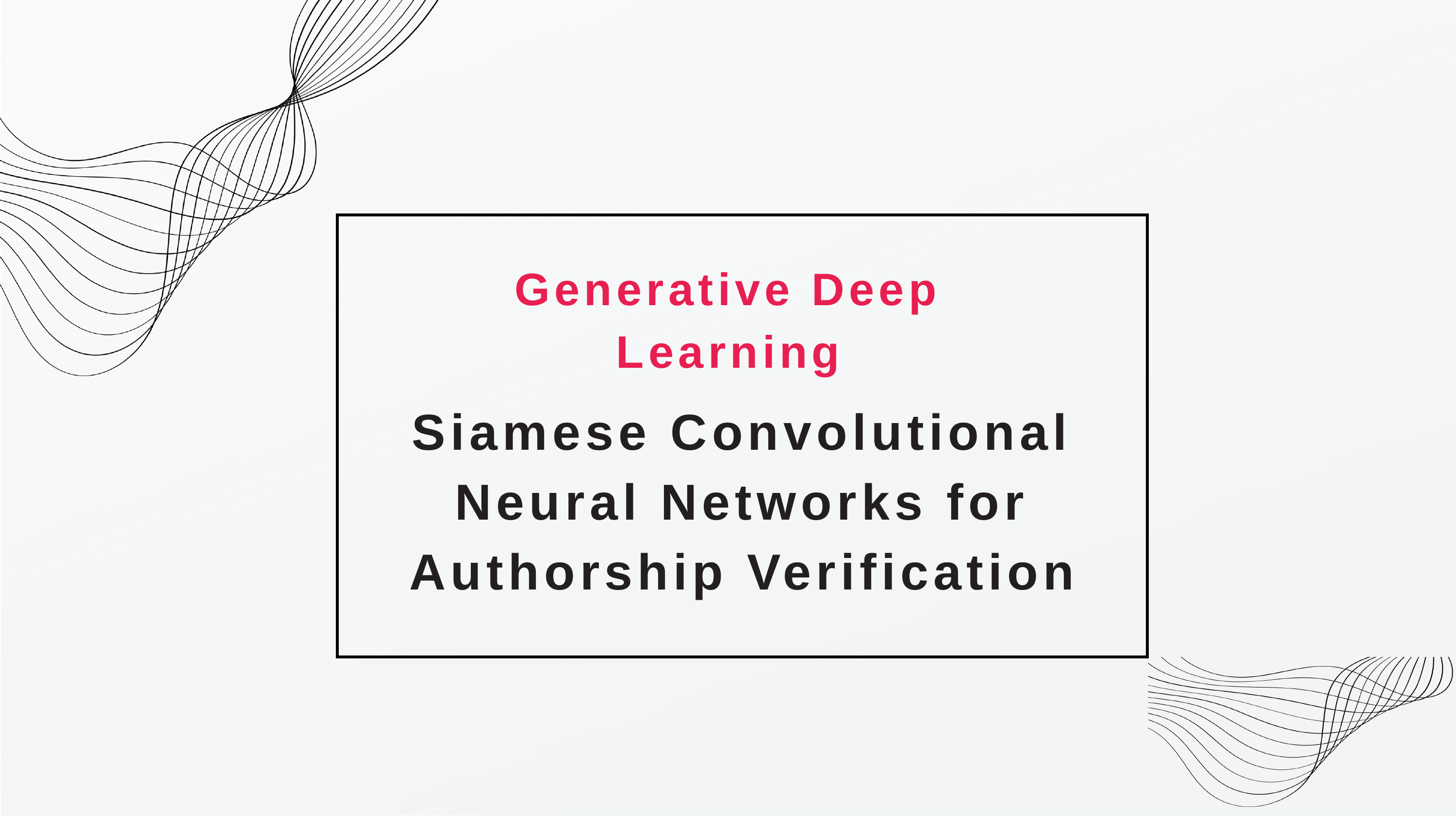

Generative Deep Learning

Siamese Convolutional Neural Networks for Authorship Verification